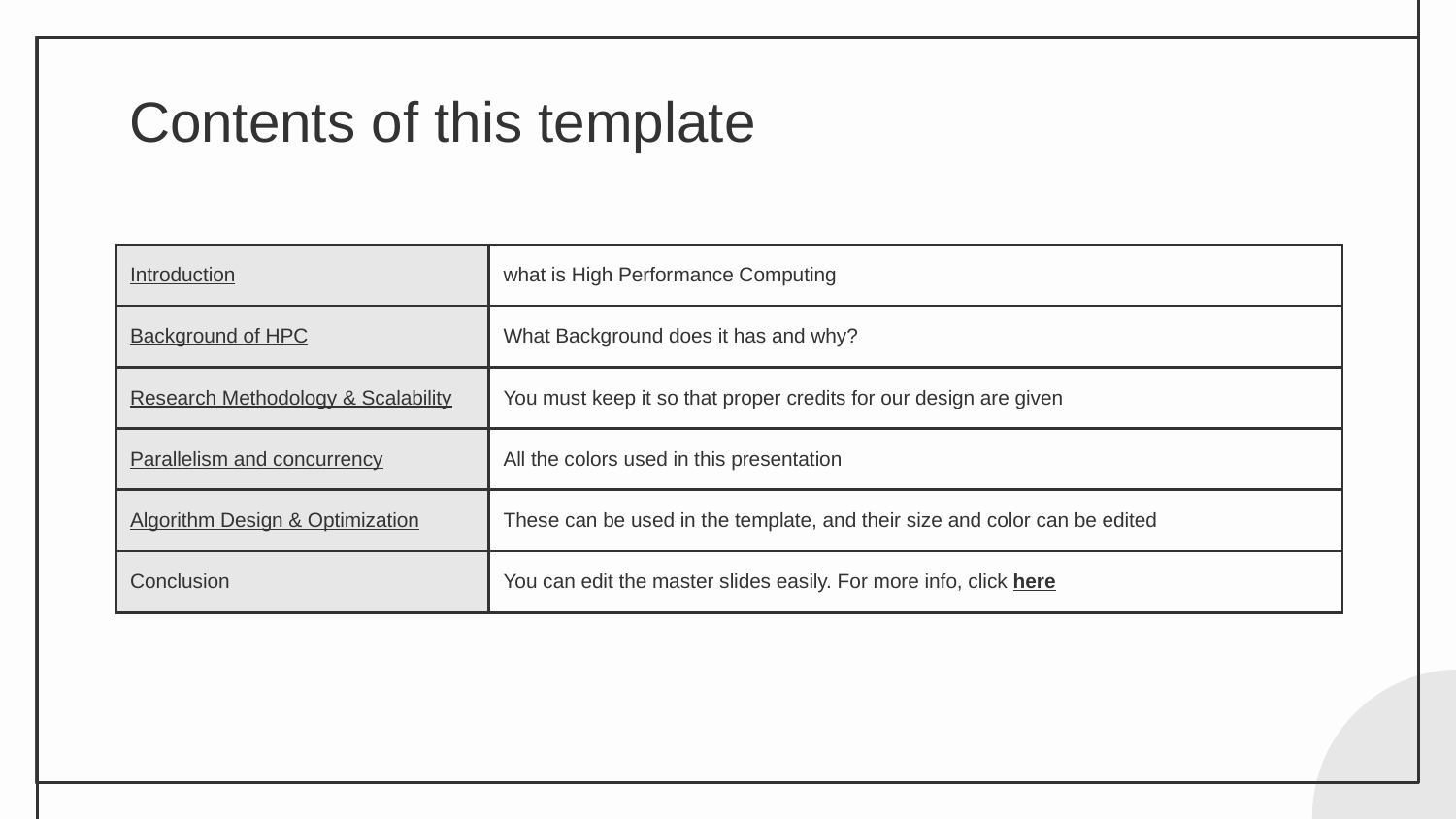

# Contents of this template
| Introduction | what is High Performance Computing |
| --- | --- |
| Background of HPC | What Background does it has and why? |
| Research Methodology & Scalability | You must keep it so that proper credits for our design are given |
| Parallelism and concurrency | All the colors used in this presentation |
| Algorithm Design & Optimization | These can be used in the template, and their size and color can be edited |
| Conclusion | You can edit the master slides easily. For more info, click here |